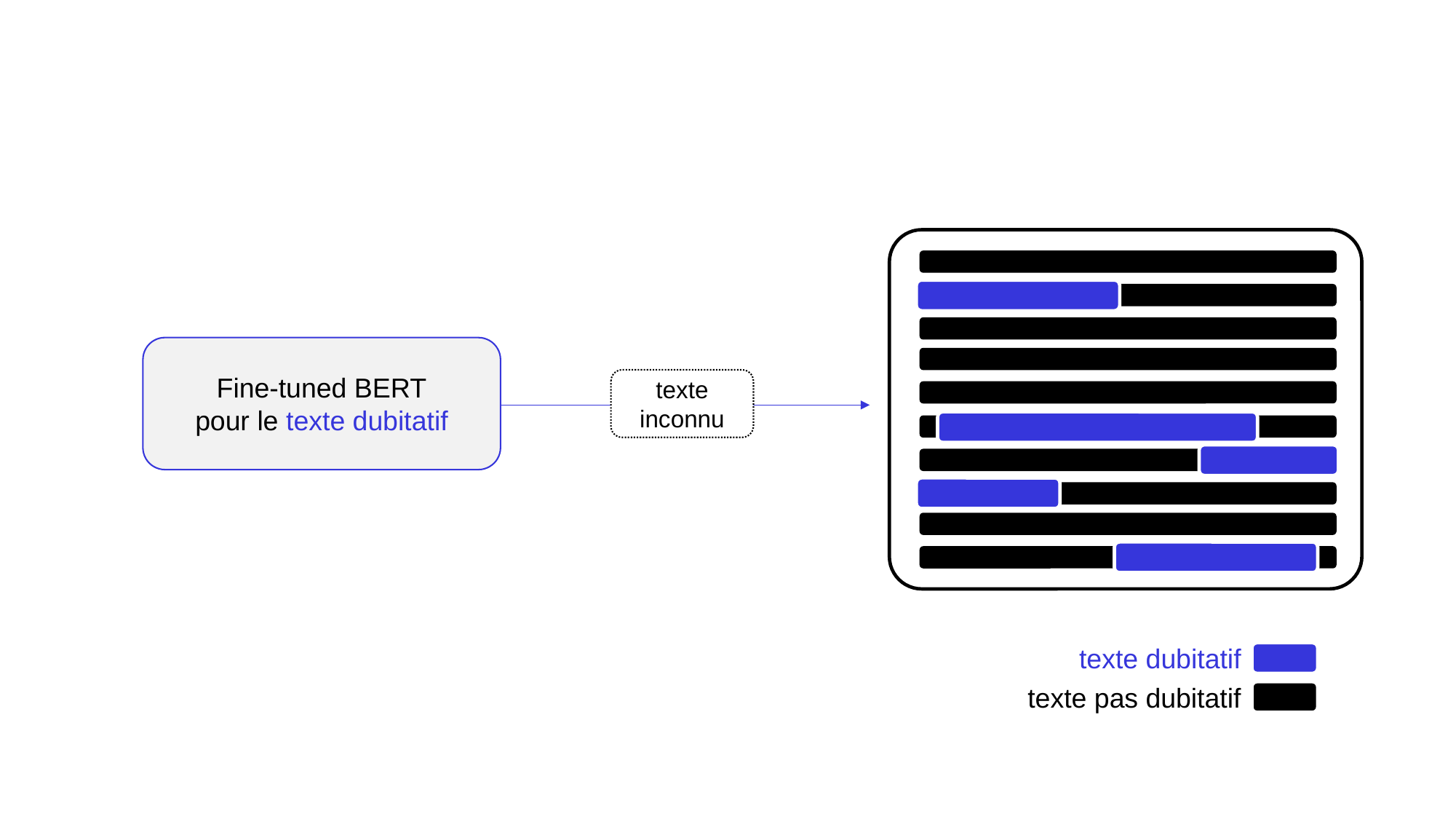

Fine-tuned BERT
pour le texte dubitatif
texte
inconnu
texte dubitatif

texte pas dubitatif